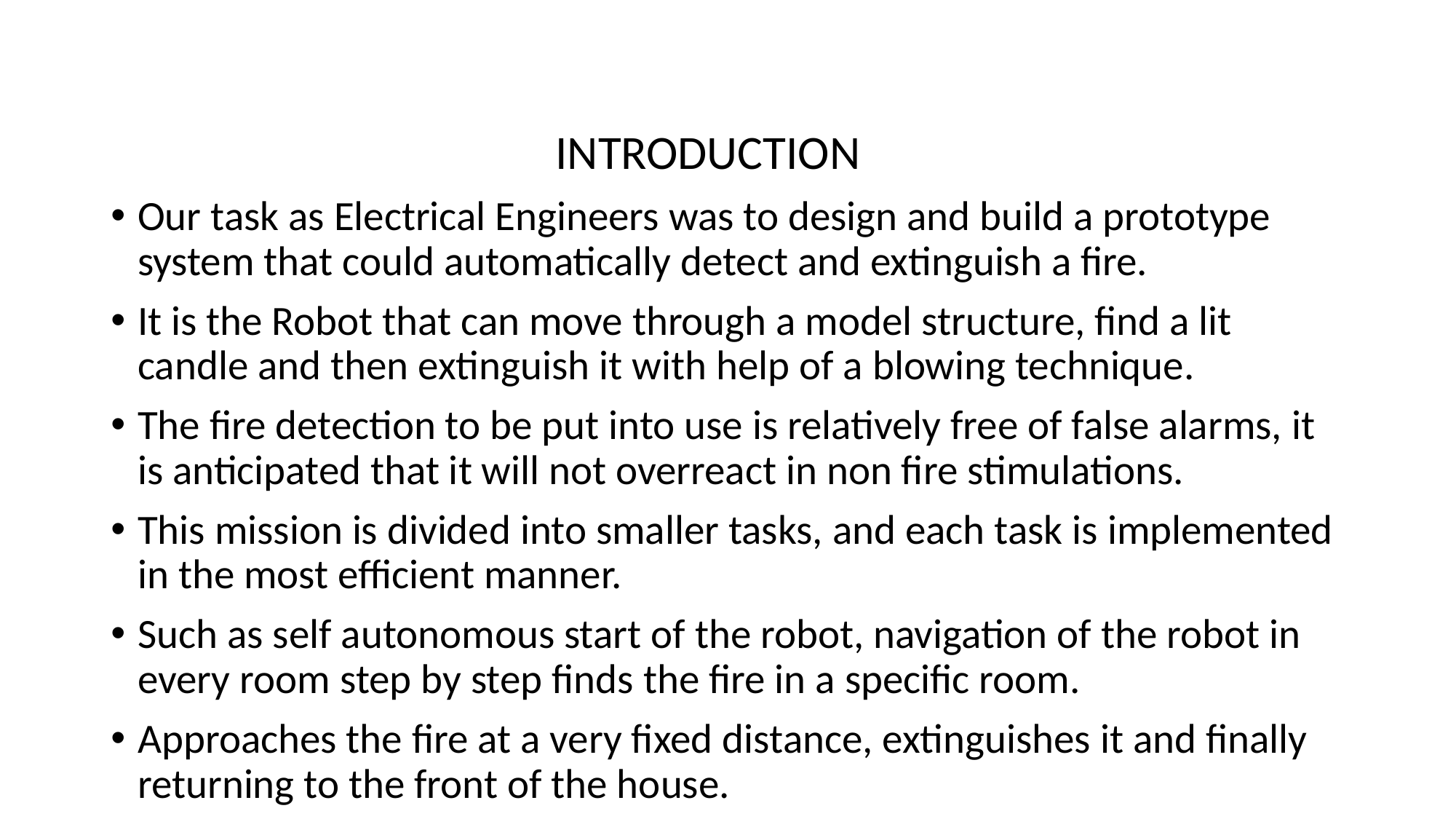

INTRODUCTION
Our task as Electrical Engineers was to design and build a prototype system that could automatically detect and extinguish a fire.
It is the Robot that can move through a model structure, find a lit candle and then extinguish it with help of a blowing technique.
The fire detection to be put into use is relatively free of false alarms, it is anticipated that it will not overreact in non fire stimulations.
This mission is divided into smaller tasks, and each task is implemented in the most efficient manner.
Such as self autonomous start of the robot, navigation of the robot in every room step by step finds the fire in a specific room.
Approaches the fire at a very fixed distance, extinguishes it and finally returning to the front of the house.